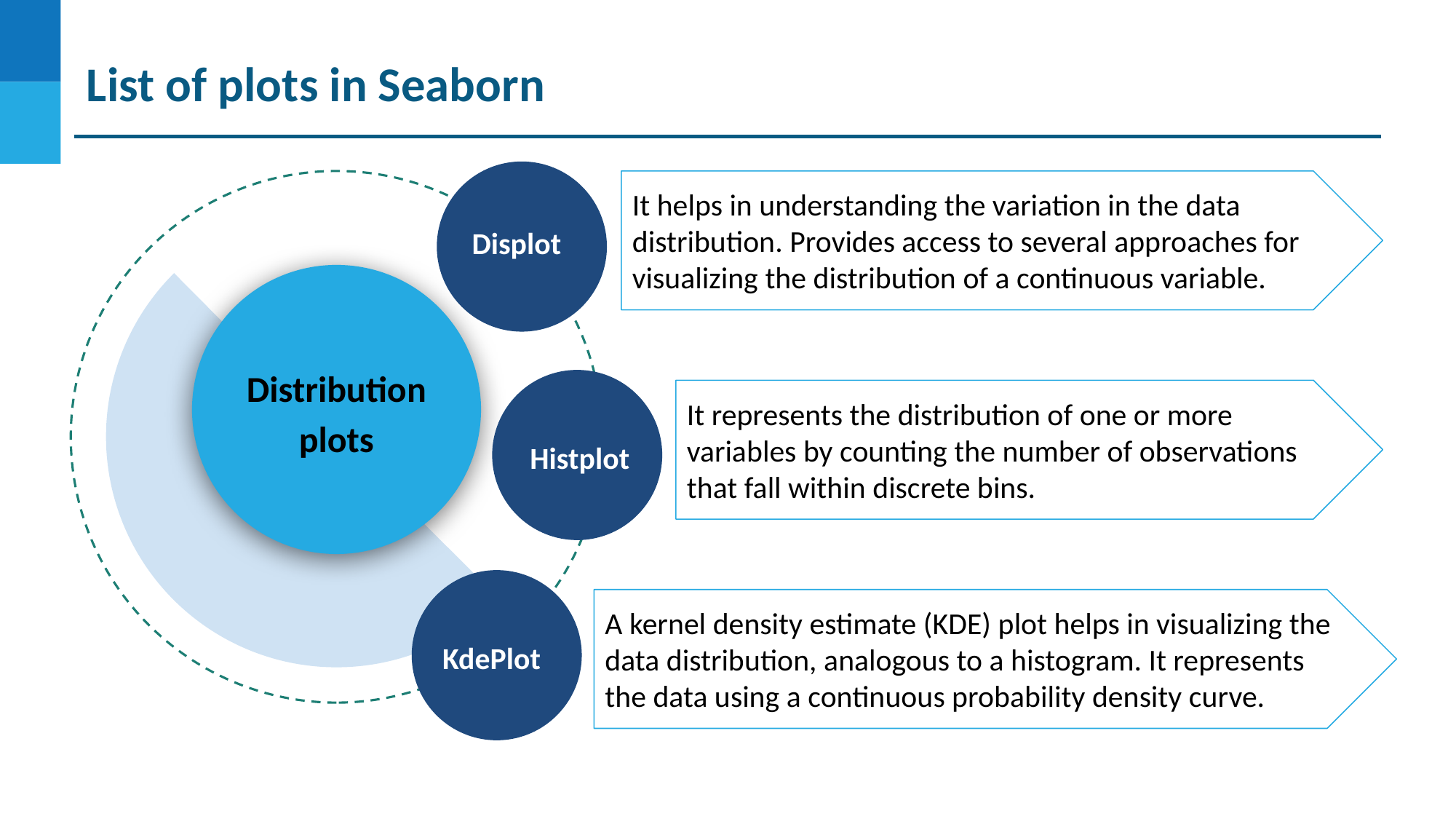

List of plots in Seaborn

It helps in understanding the variation in the data distribution. Provides access to several approaches for visualizing the distribution of a continuous variable.
Displot

Distribution plots

It represents the distribution of one or more variables by counting the number of observations that fall within discrete bins.
Histplot

A kernel density estimate (KDE) plot helps in visualizing the data distribution, analogous to a histogram. It represents the data using a continuous probability density curve.
KdePlot